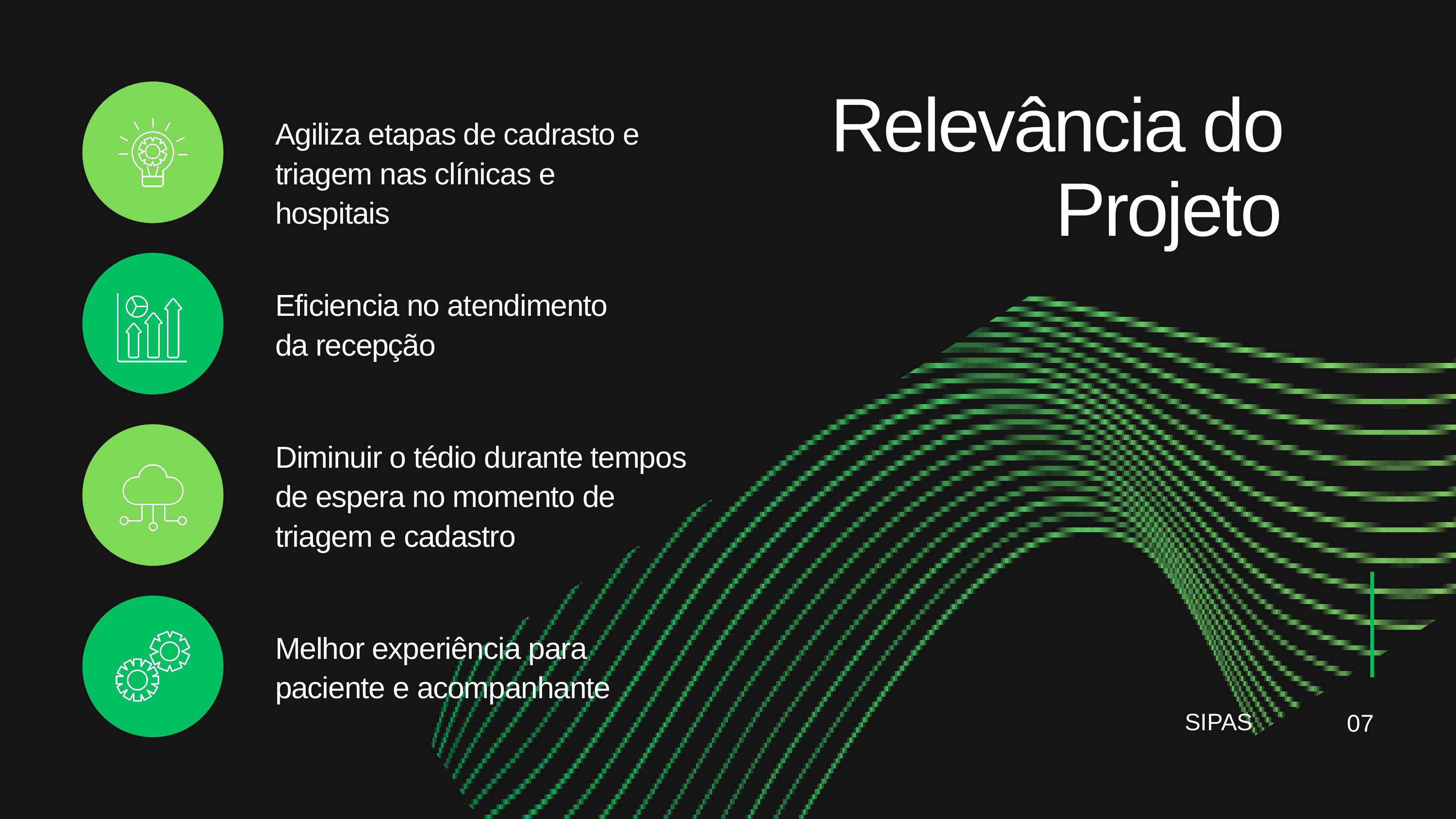

Relevância do Projeto

Agiliza etapas de cadrasto e triagem nas clínicas e hospitais

Eficiencia no atendimento da recepção

Diminuir o tédio durante tempos de espera no momento de triagem e cadastro

Melhor experiência para paciente e acompanhante
07
SIPAS